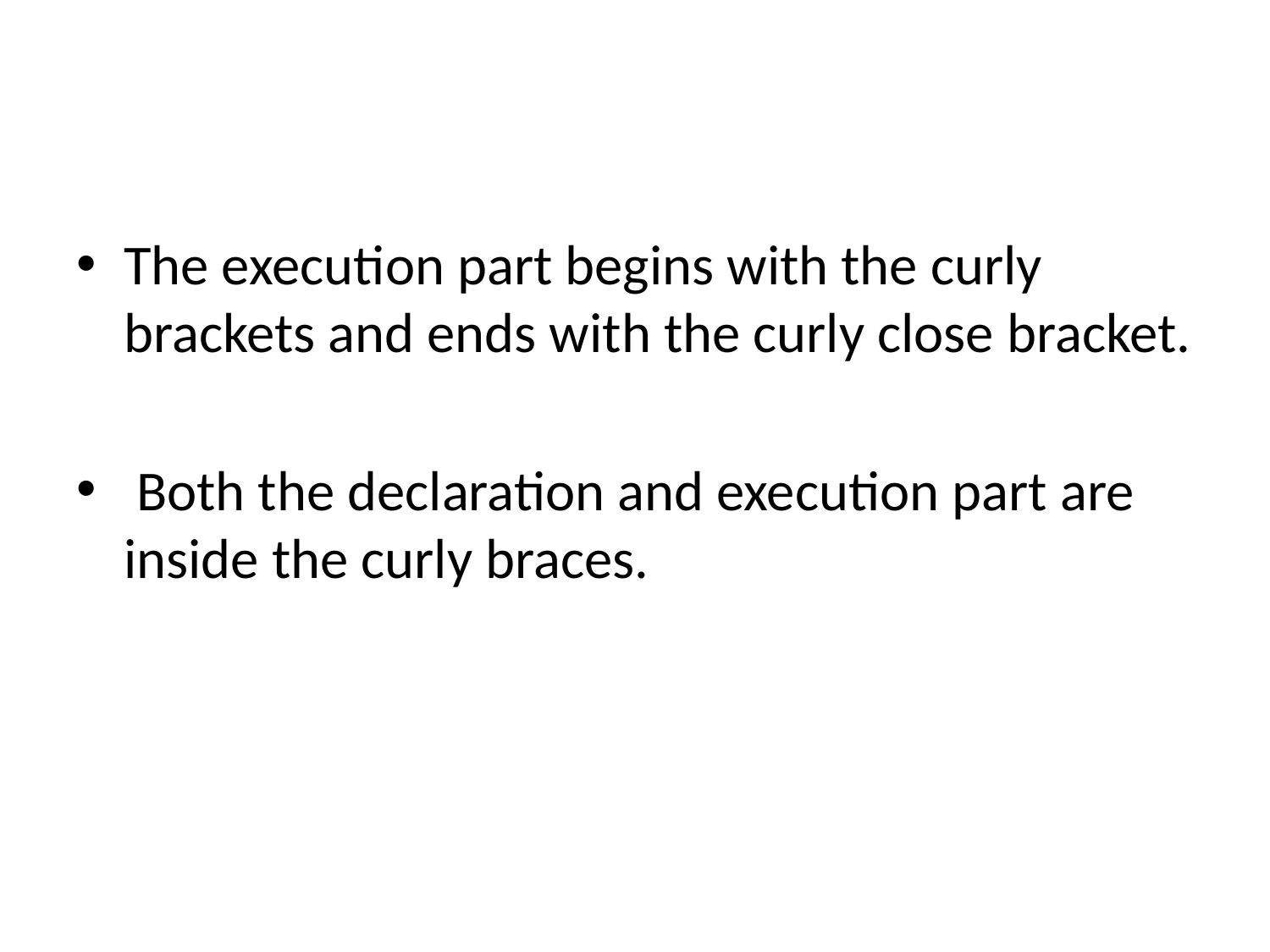

#
The execution part begins with the curly brackets and ends with the curly close bracket.

 Both the declaration and execution part are inside the curly braces.